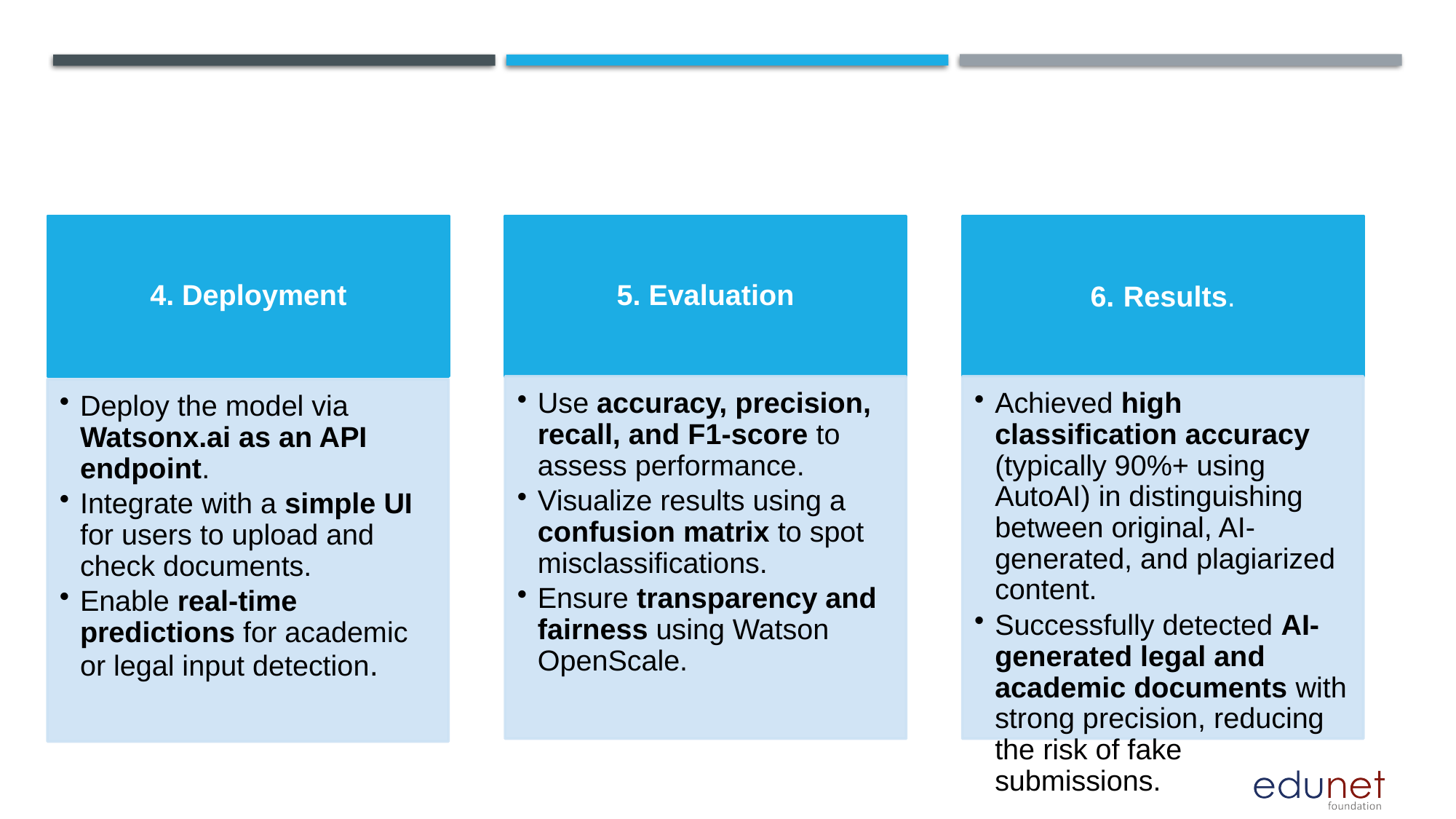

#
4. Deployment
Deploy the model via Watsonx.ai as an API endpoint.
Integrate with a simple UI for users to upload and check documents.
Enable real-time predictions for academic or legal input detection.
5. Evaluation
Use accuracy, precision, recall, and F1-score to assess performance.
Visualize results using a confusion matrix to spot misclassifications.
Ensure transparency and fairness using Watson OpenScale.
6. Results.
Achieved high classification accuracy (typically 90%+ using AutoAI) in distinguishing between original, AI-generated, and plagiarized content.
Successfully detected AI-generated legal and academic documents with strong precision, reducing the risk of fake submissions.